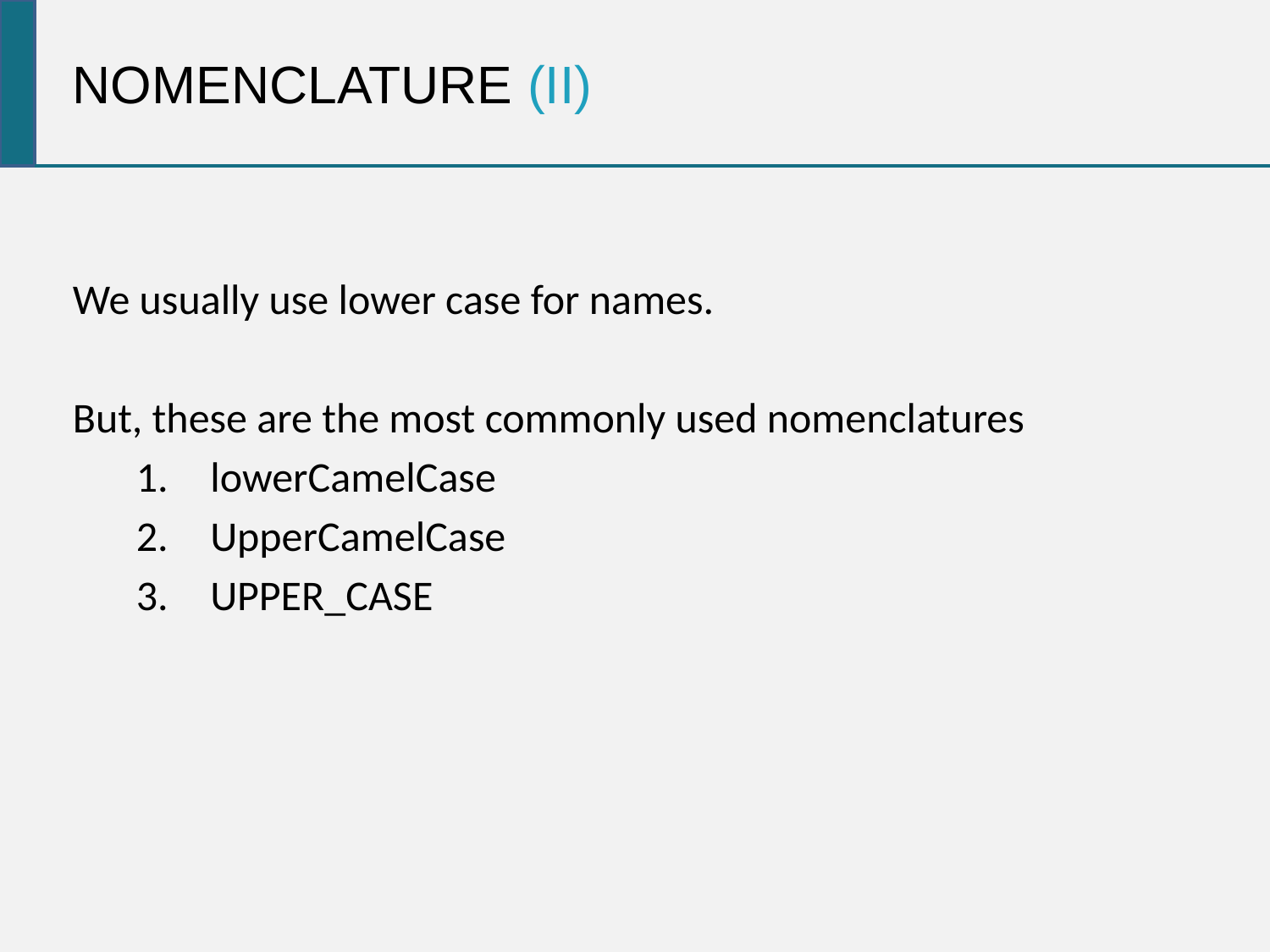

nomeNclature (ii)

We usually use lower case for names.

But, these are the most commonly used nomenclatures
lowerCamelCase
UpperCamelCase
UPPER_CASE